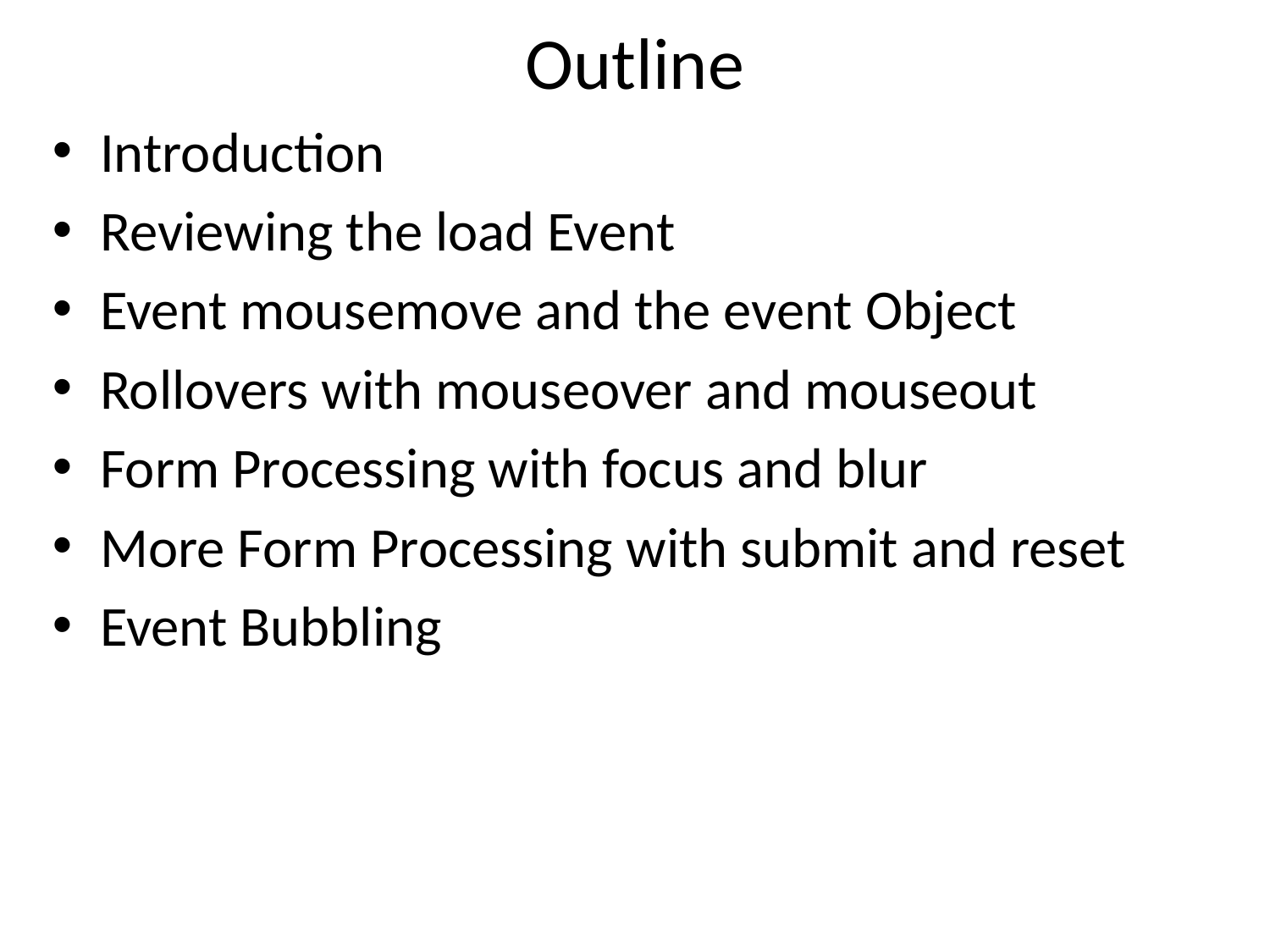

# Outline
Introduction
Reviewing the load Event
Event mousemove and the event Object
Rollovers with mouseover and mouseout
Form Processing with focus and blur
More Form Processing with submit and reset
Event Bubbling